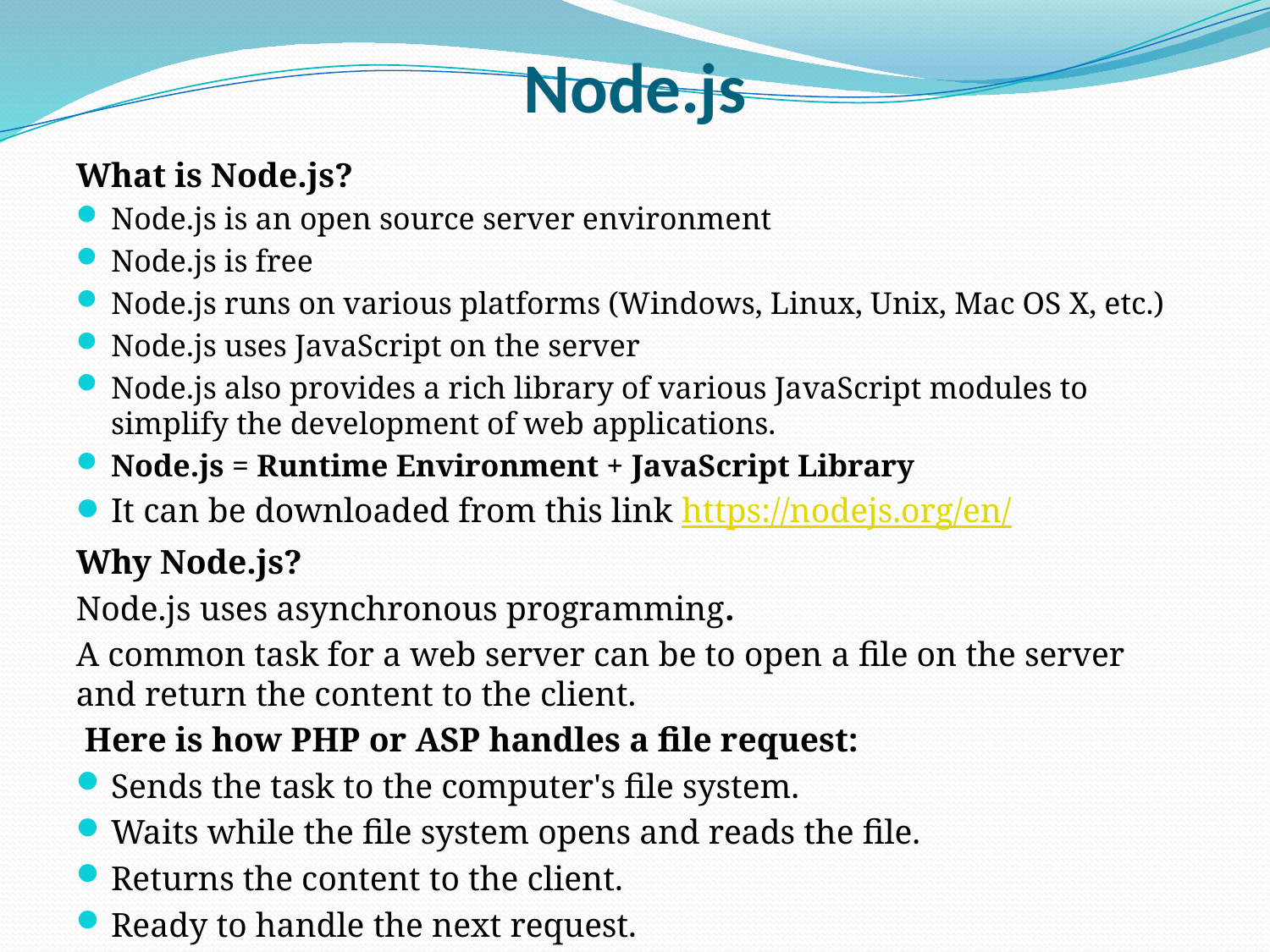

# Node.js
What is Node.js?
Node.js is an open source server environment
Node.js is free
Node.js runs on various platforms (Windows, Linux, Unix, Mac OS X, etc.)
Node.js uses JavaScript on the server
Node.js also provides a rich library of various JavaScript modules to simplify the development of web applications.
Node.js = Runtime Environment + JavaScript Library
It can be downloaded from this link https://nodejs.org/en/
Why Node.js?
Node.js uses asynchronous programming.
A common task for a web server can be to open a file on the server and return the content to the client.
 Here is how PHP or ASP handles a file request:
Sends the task to the computer's file system.
Waits while the file system opens and reads the file.
Returns the content to the client.
Ready to handle the next request.